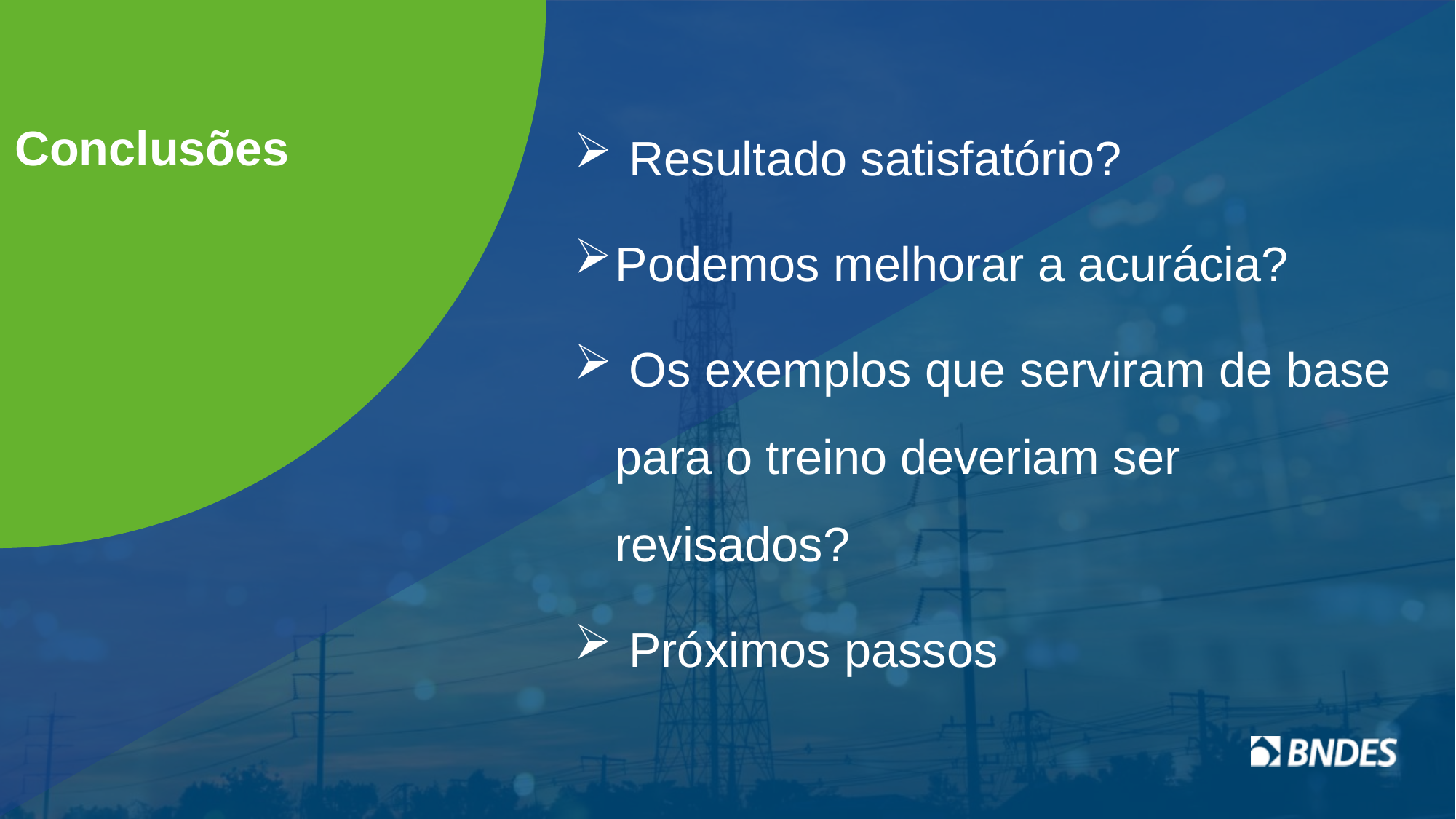

Resultado satisfatório?
Podemos melhorar a acurácia?
 Os exemplos que serviram de base para o treino deveriam ser revisados?
 Próximos passos
Conclusões